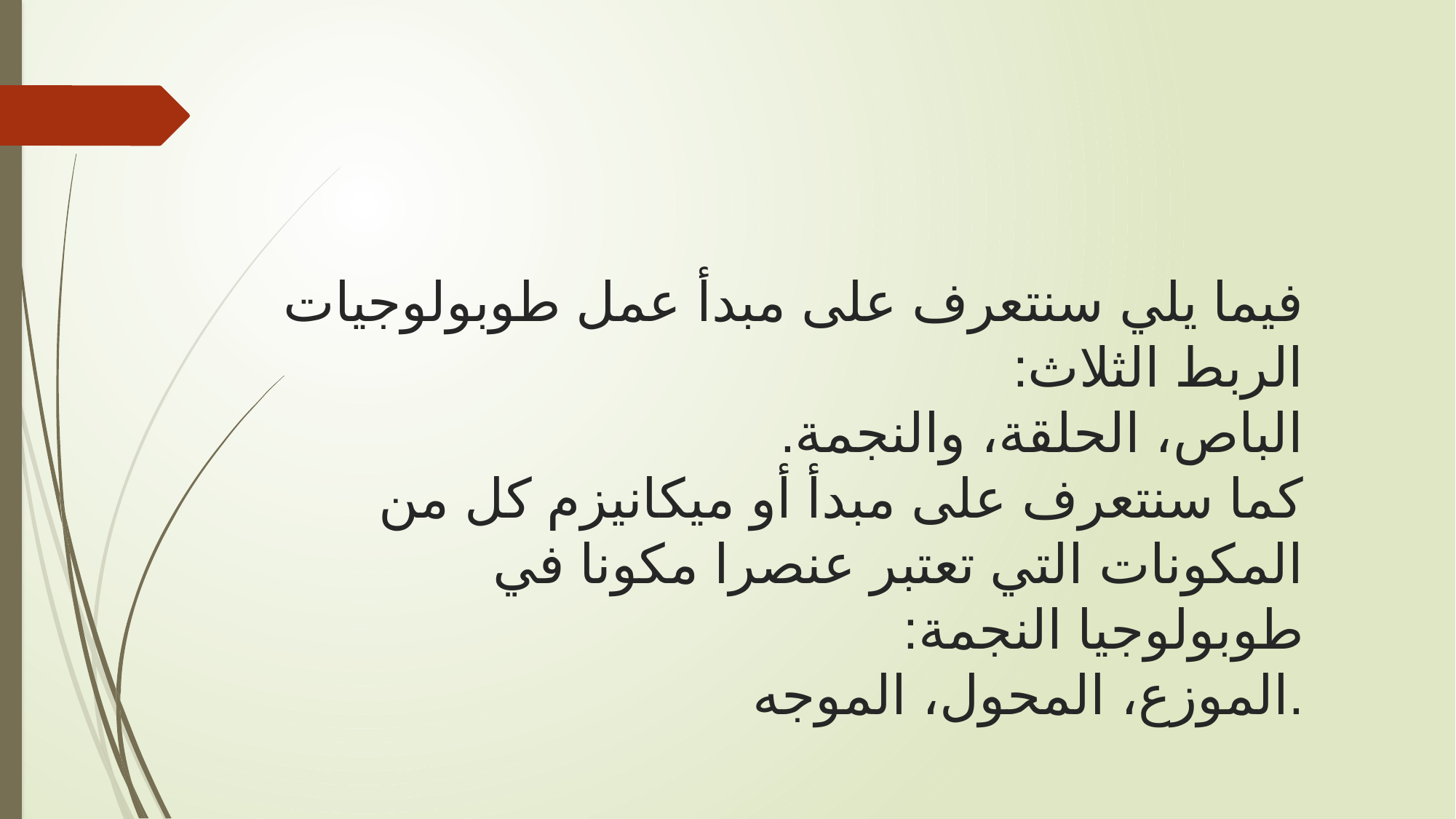

# فيما يلي سنتعرف على مبدأ عمل طوبولوجيات الربط الثلاث: الباص، الحلقة، والنجمة. كما سنتعرف على مبدأ أو ميكانيزم كل من المكونات التي تعتبر عنصرا مكونا في طوبولوجيا النجمة: الموزع، المحول، الموجه.